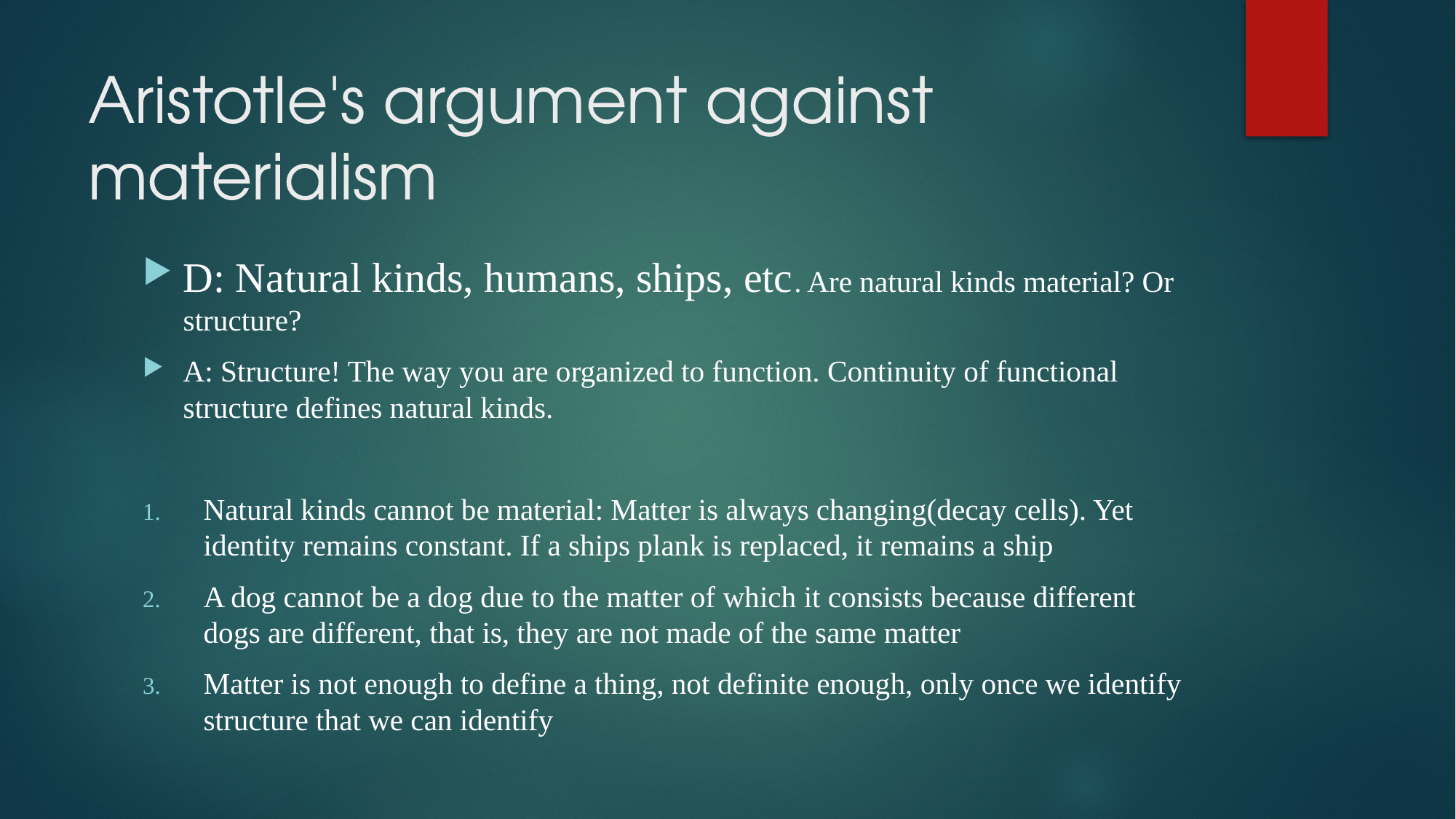

# Aristotle's argument against materialism
D: Natural kinds, humans, ships, etc. Are natural kinds material? Or structure?
A: Structure! The way you are organized to function. Continuity of functional structure defines natural kinds.

Natural kinds cannot be material: Matter is always changing(decay cells). Yet identity remains constant. If a ships plank is replaced, it remains a ship
A dog cannot be a dog due to the matter of which it consists because different dogs are different, that is, they are not made of the same matter
Matter is not enough to define a thing, not definite enough, only once we identify structure that we can identify